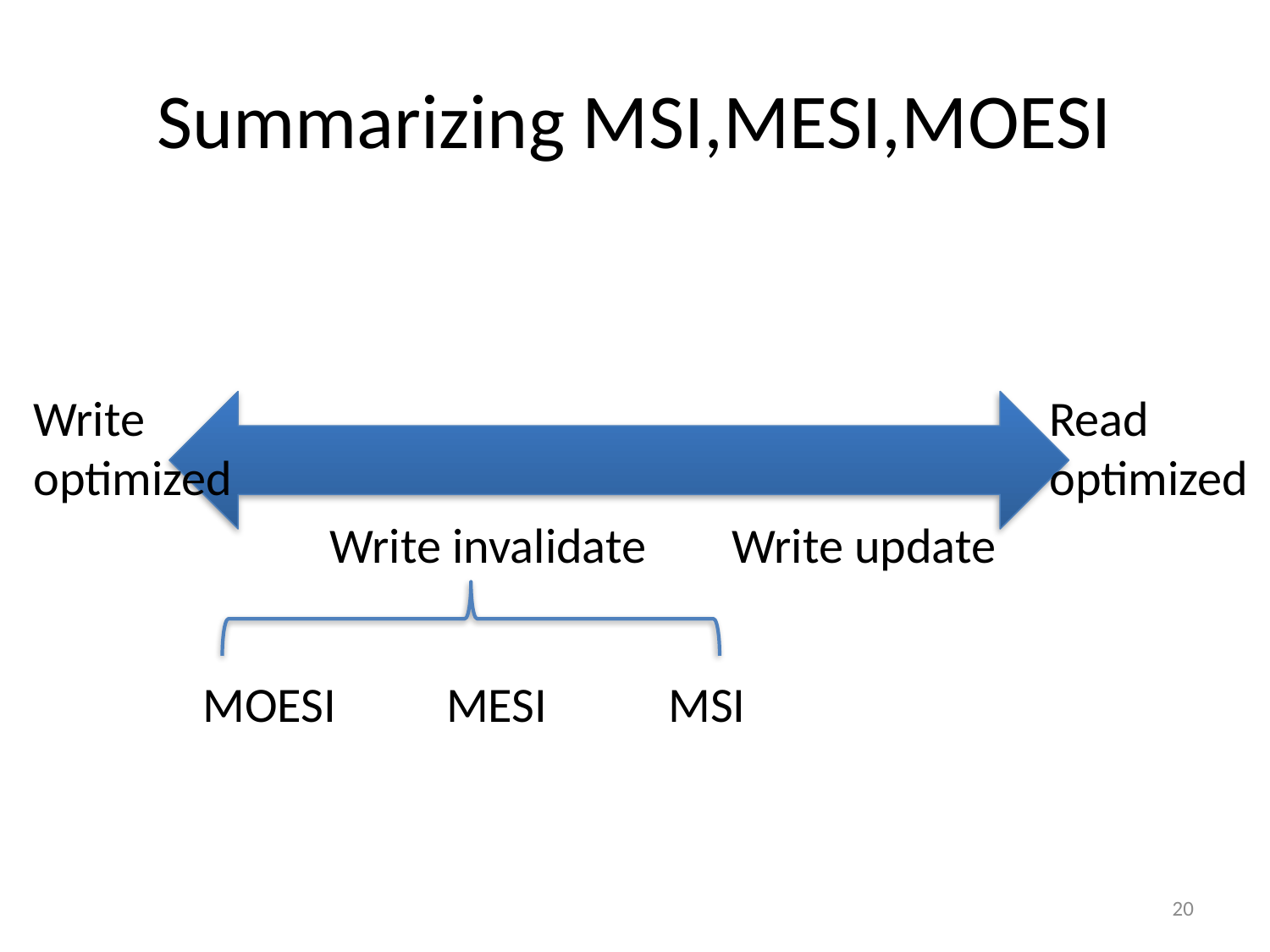

# Summarizing MSI,MESI,MOESI

Write optimized
Read optimized

Write invalidate
Write update
MOESI
MESI
MSI
20